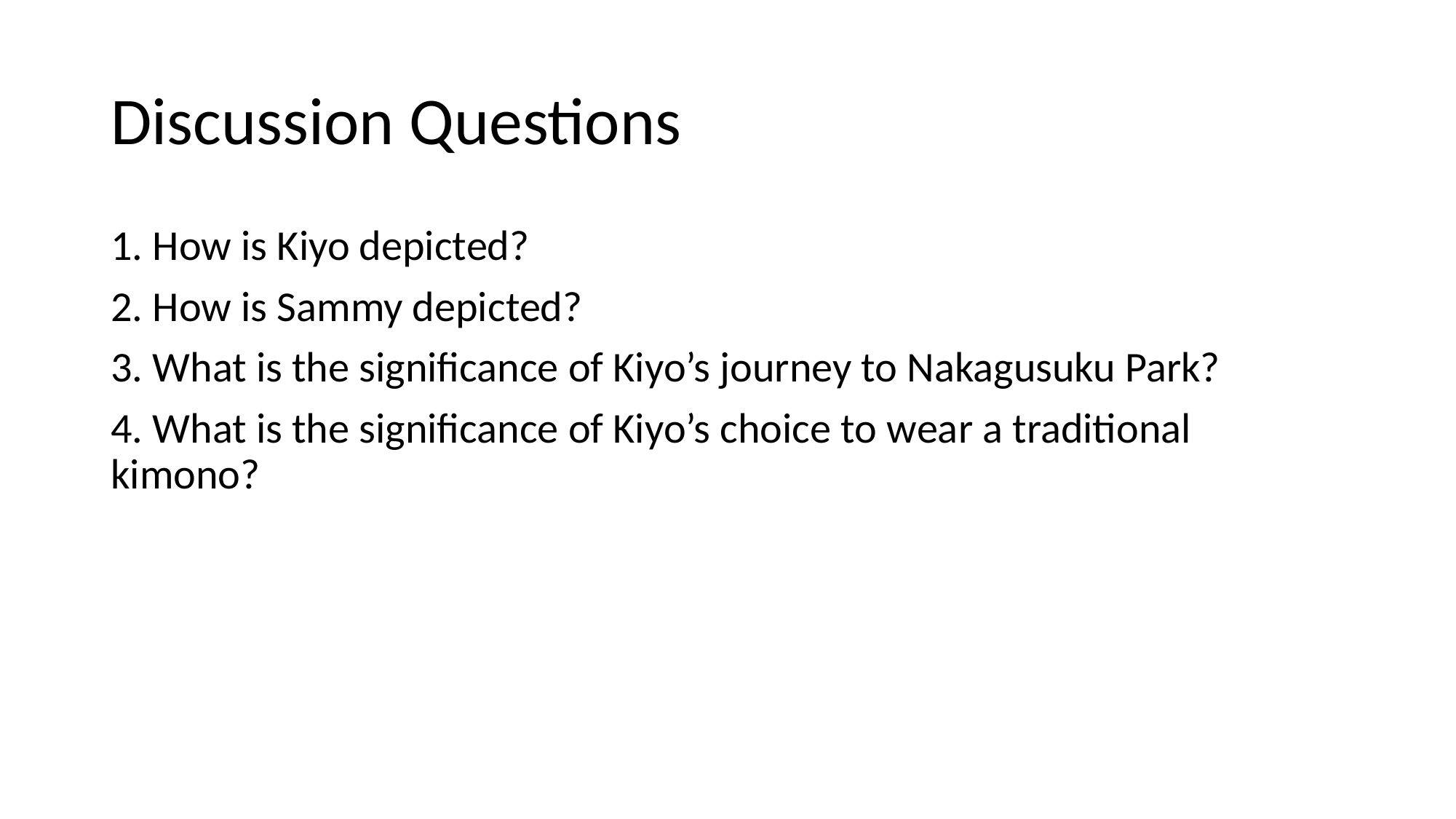

# Discussion Questions
1. How is Kiyo depicted?
2. How is Sammy depicted?
3. What is the significance of Kiyo’s journey to Nakagusuku Park?
4. What is the significance of Kiyo’s choice to wear a traditional kimono?